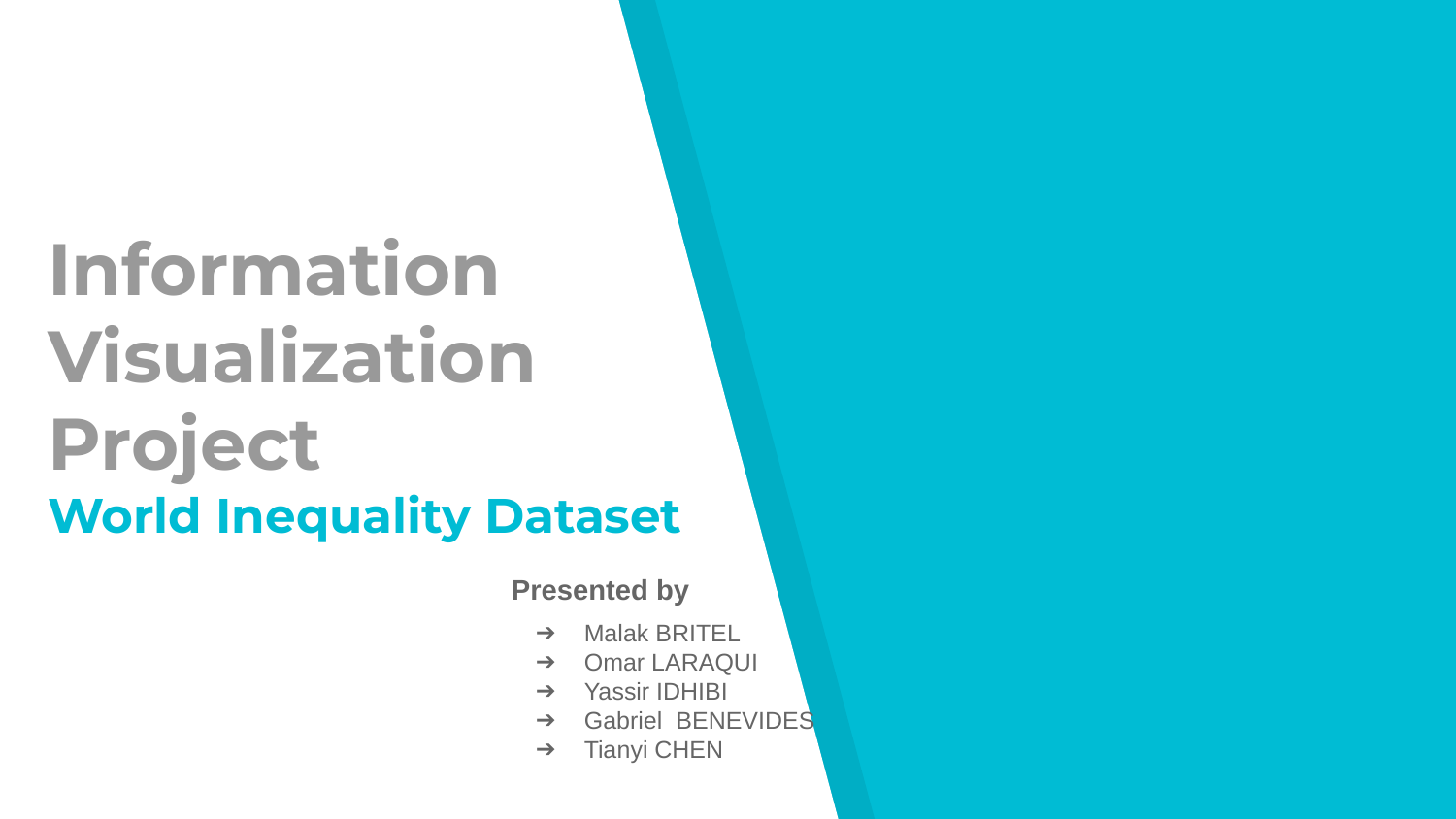

# Information Visualization Project
World Inequality Dataset
Presented by
Malak BRITEL
Omar LARAQUI
Yassir IDHIBI
Gabriel  BENEVIDES
Tianyi CHEN